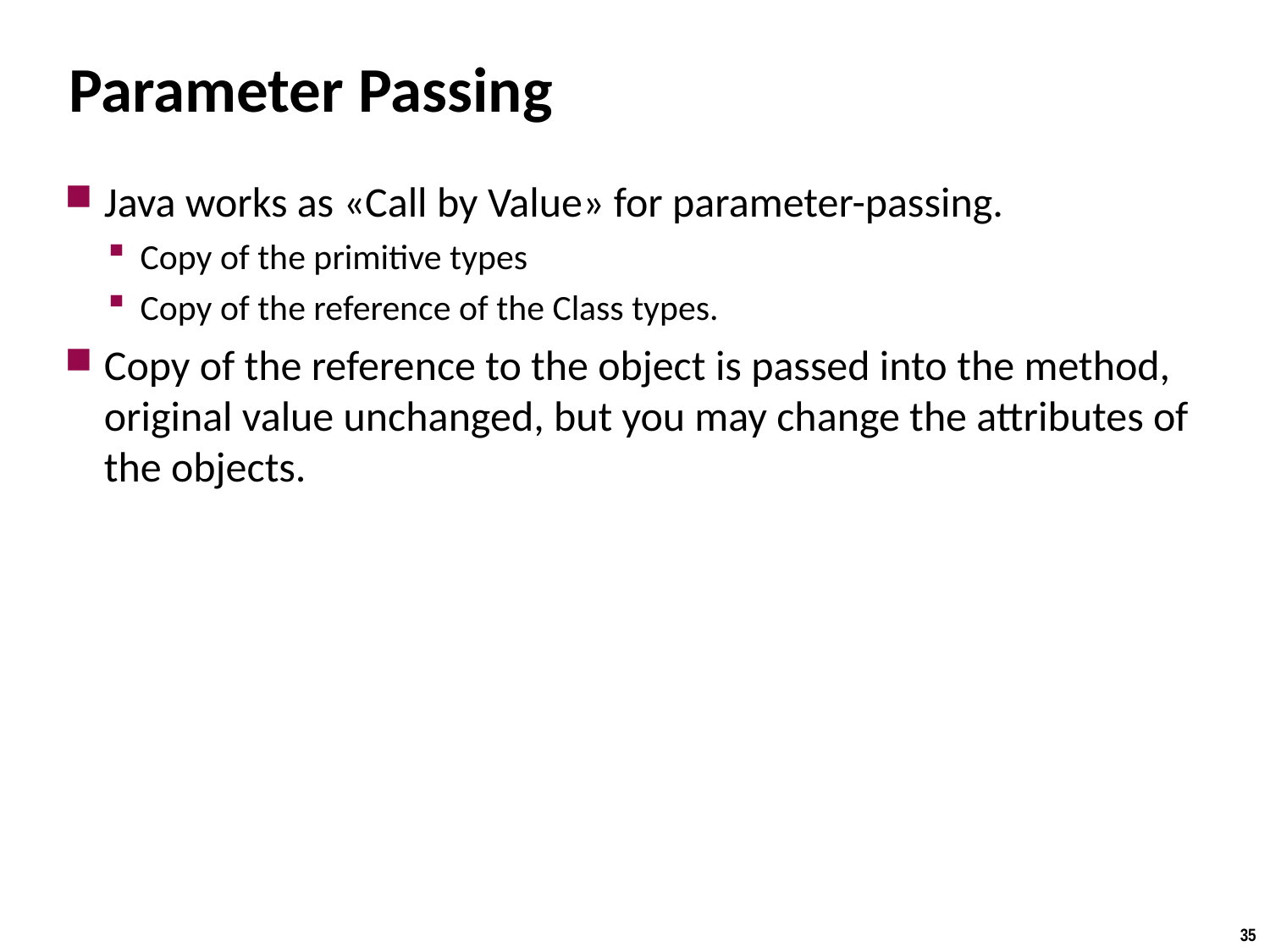

# Parameter Passing
Java works as «Call by Value» for parameter-passing.
Copy of the primitive types
Copy of the reference of the Class types.
Copy of the reference to the object is passed into the method, original value unchanged, but you may change the attributes of the objects.